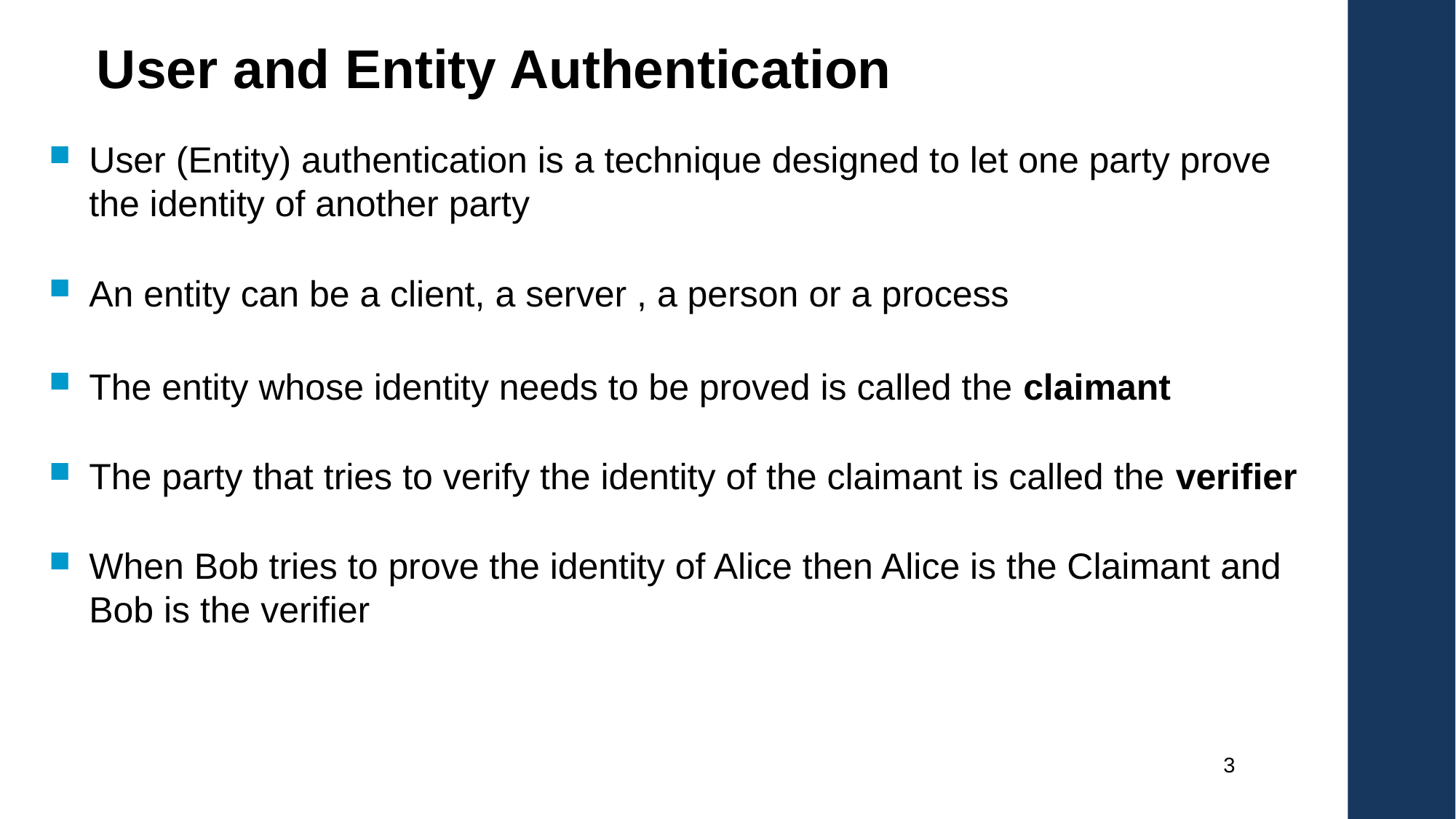

User and Entity Authentication
User (Entity) authentication is a technique designed to let one party prove the identity of another party

An entity can be a client, a server , a person or a process

The entity whose identity needs to be proved is called the claimant

The party that tries to verify the identity of the claimant is called the verifier

When Bob tries to prove the identity of Alice then Alice is the Claimant and Bob is the verifier
3